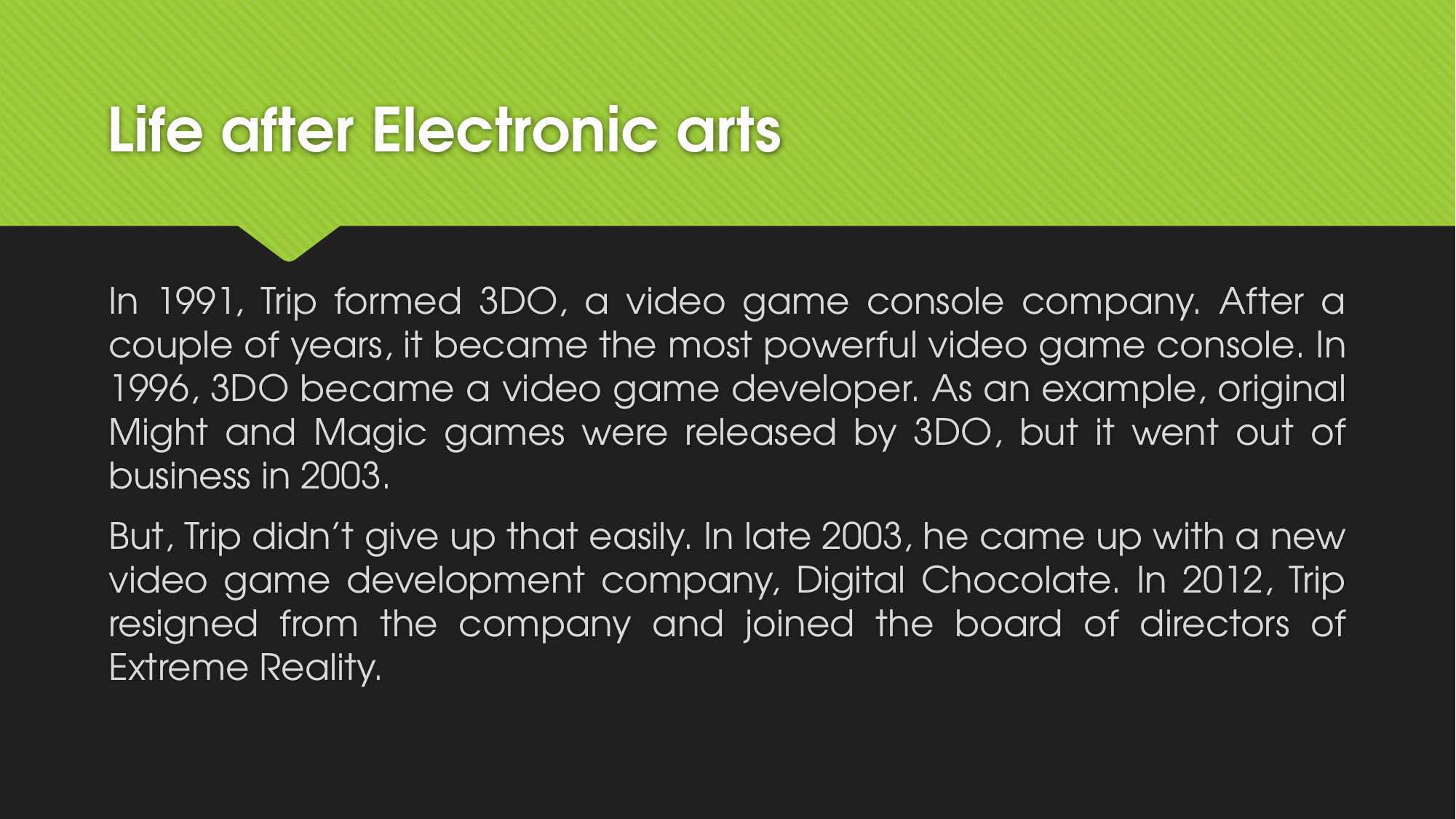

# Life after Electronic arts
In 1991, Trip formed 3DO, a video game console company. After a couple of years, it became the most powerful video game console. In 1996, 3DO became a video game developer. As an example, original Might and Magic games were released by 3DO, but it went out of business in 2003.
But, Trip didn’t give up that easily. In late 2003, he came up with a new video game development company, Digital Chocolate. In 2012, Trip resigned from the company and joined the board of directors of Extreme Reality.